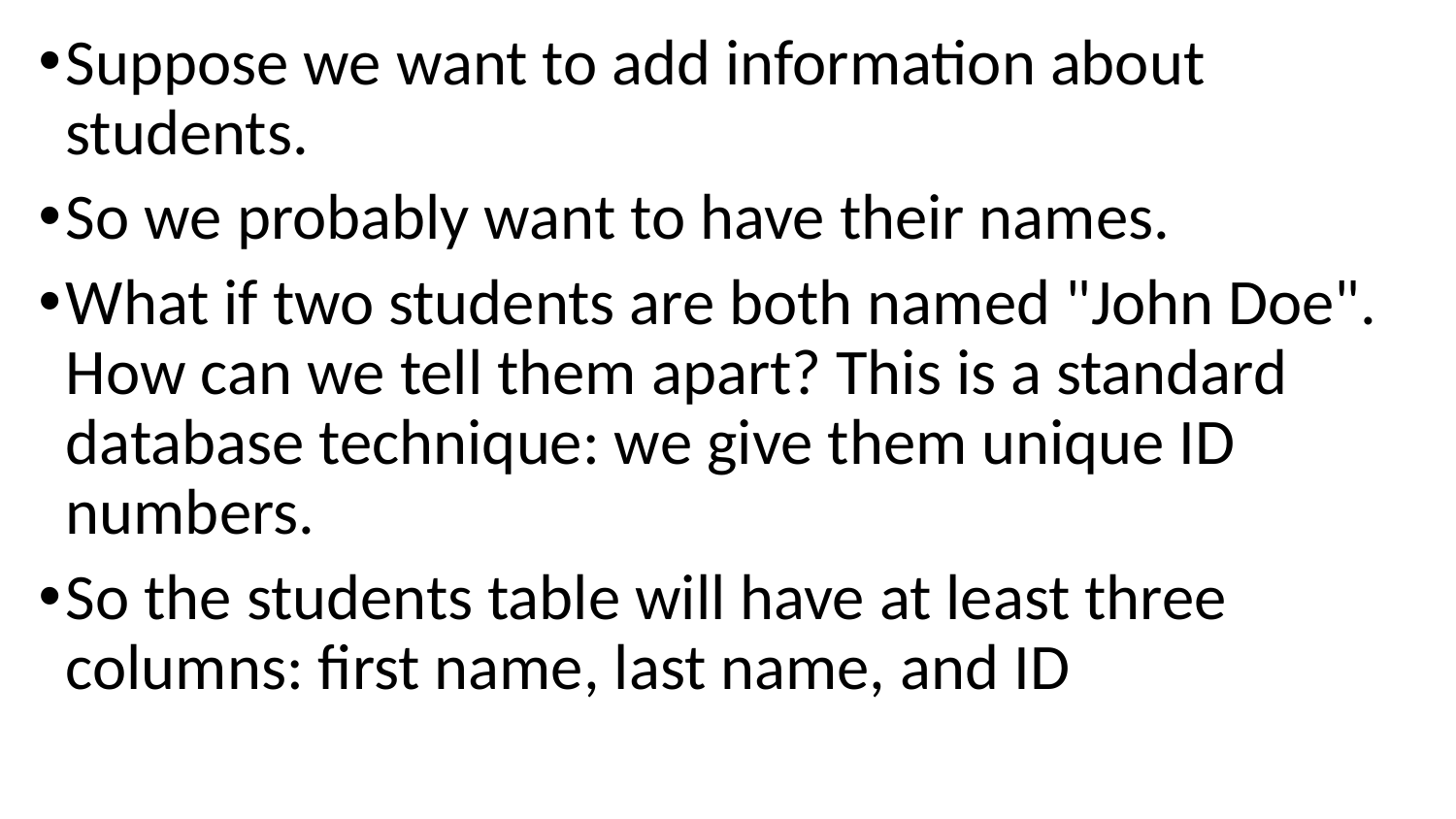

Suppose we want to add information about students.
So we probably want to have their names.
What if two students are both named "John Doe". How can we tell them apart? This is a standard database technique: we give them unique ID numbers.
So the students table will have at least three columns: first name, last name, and ID